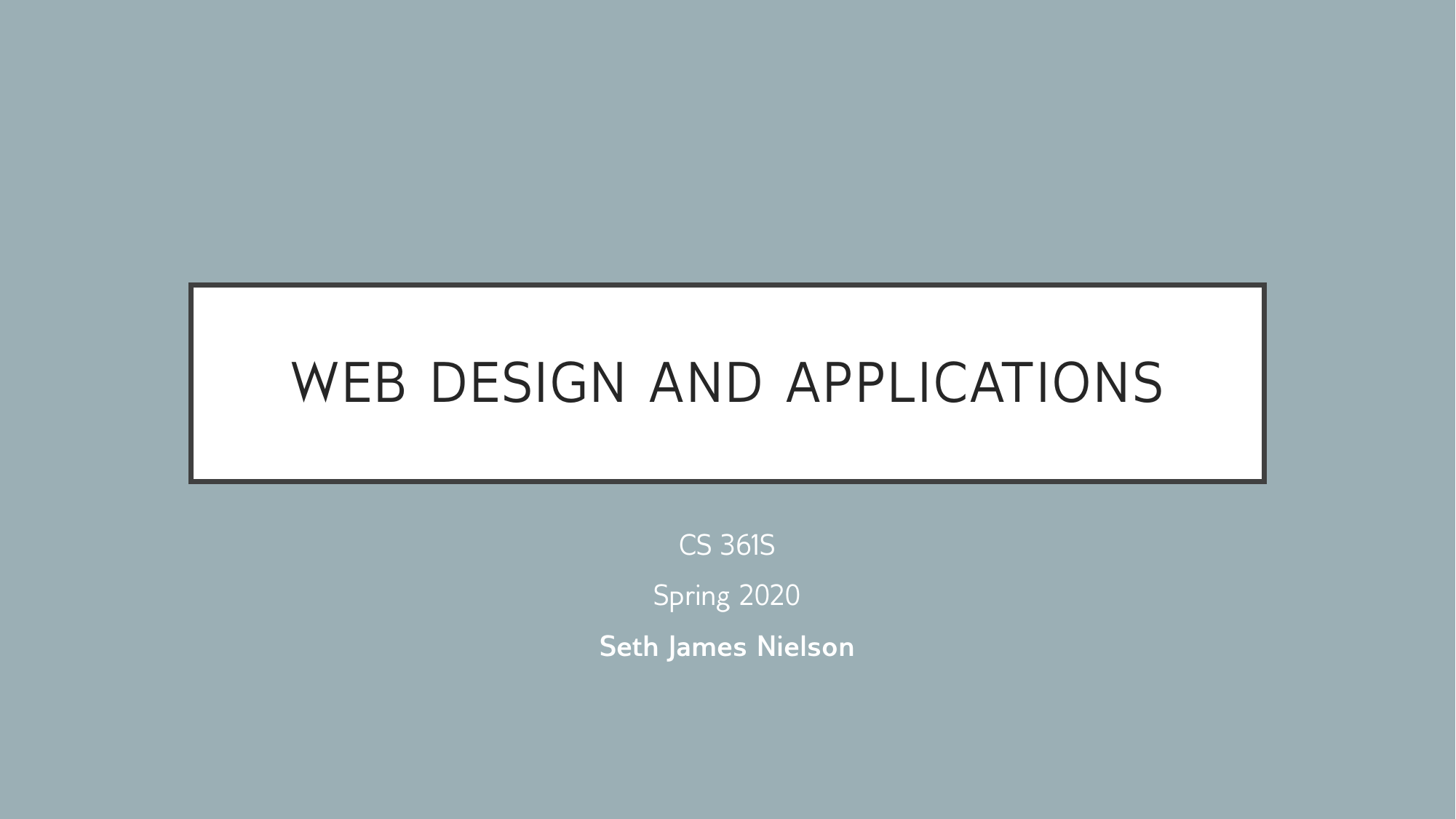

# Web Design and Applications
CS 361S
Spring 2020
Seth James Nielson